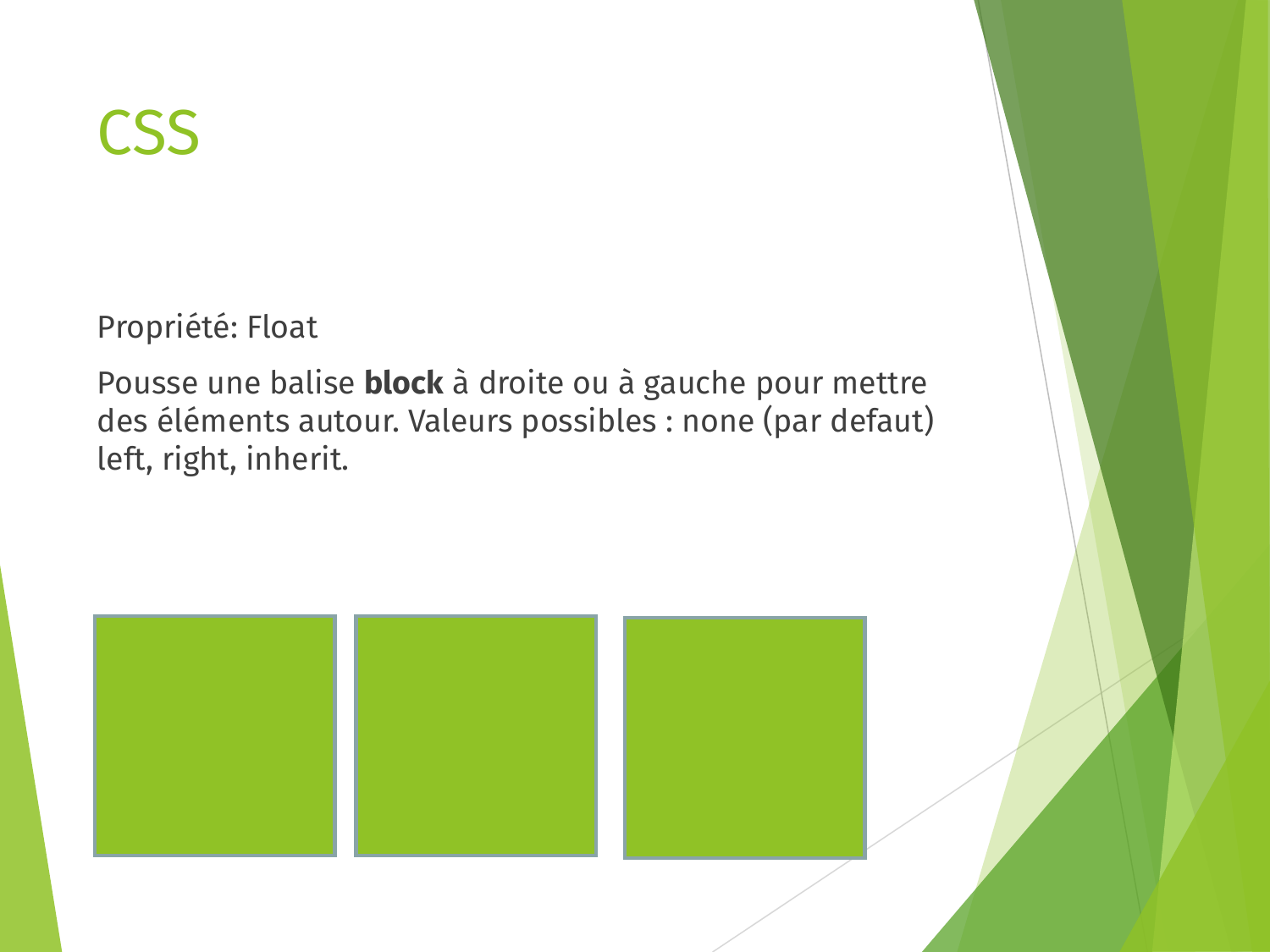

# CSS
Propriété: Float
Pousse une balise block à droite ou à gauche pour mettre des éléments autour. Valeurs possibles : none (par defaut) left, right, inherit.